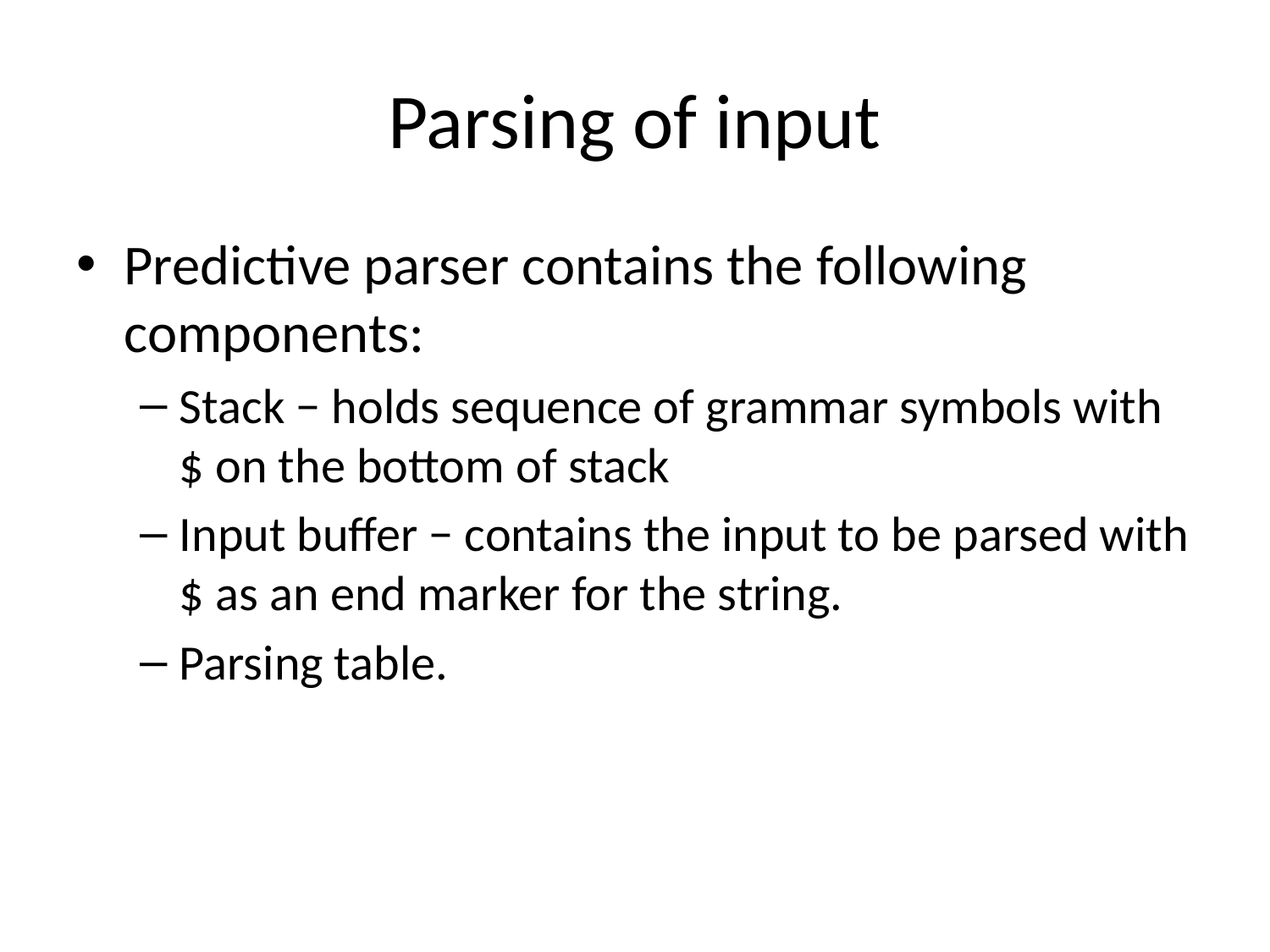

# Parsing of input
Predictive parser contains the following components:
Stack − holds sequence of grammar symbols with $ on the bottom of stack
Input buffer − contains the input to be parsed with $ as an end marker for the string.
Parsing table.